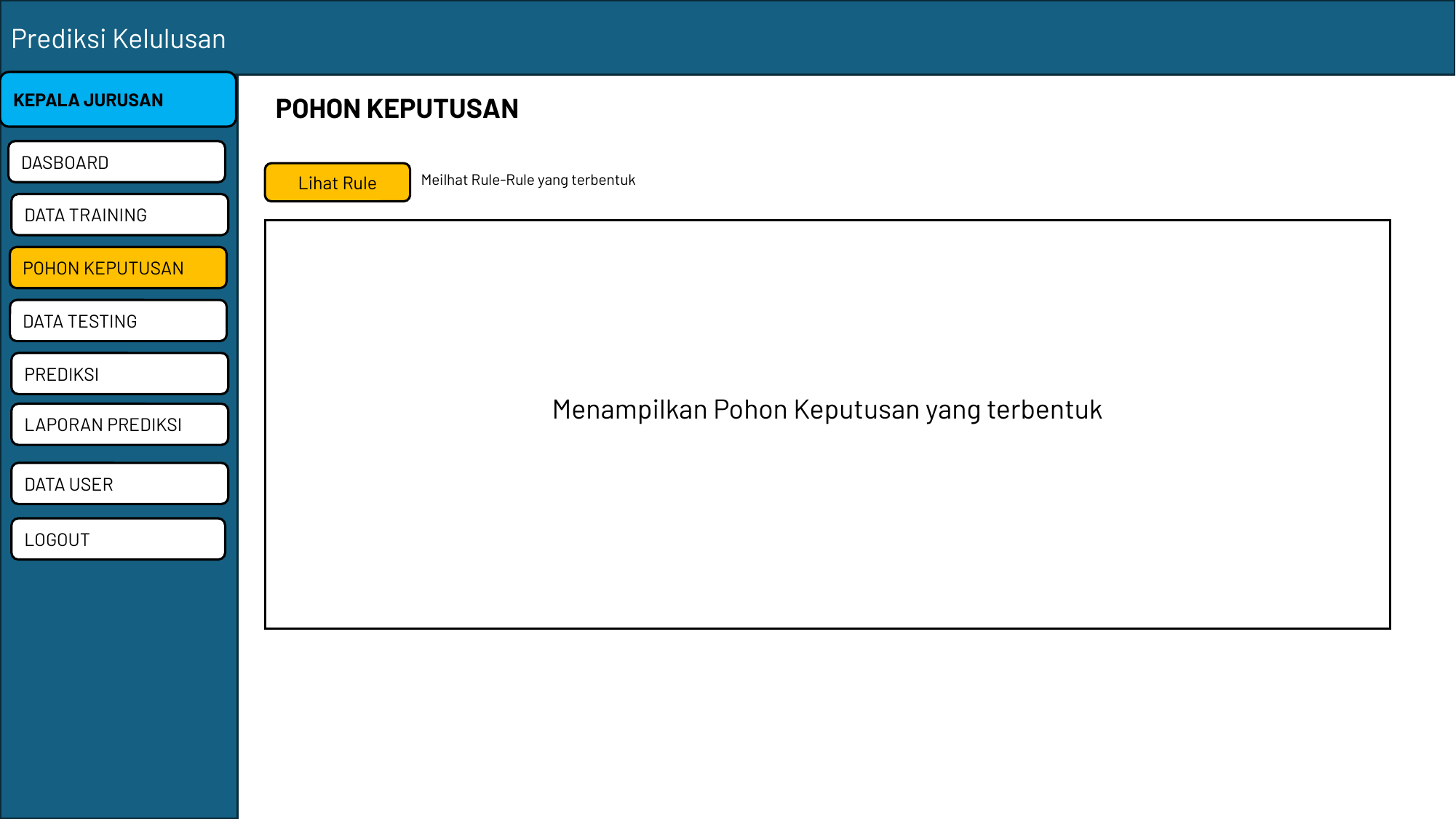

Prediksi Kelulusan
KEPALA JURUSAN

POHON KEPUTUSAN
DASBOARD
Lihat Rule
Meilhat Rule-Rule yang terbentuk
DATA TRAINING
Menampilkan Pohon Keputusan yang terbentuk

POHON KEPUTUSAN
DATA TESTING
PREDIKSI
LAPORAN PREDIKSI
DATA USER
LOGOUT